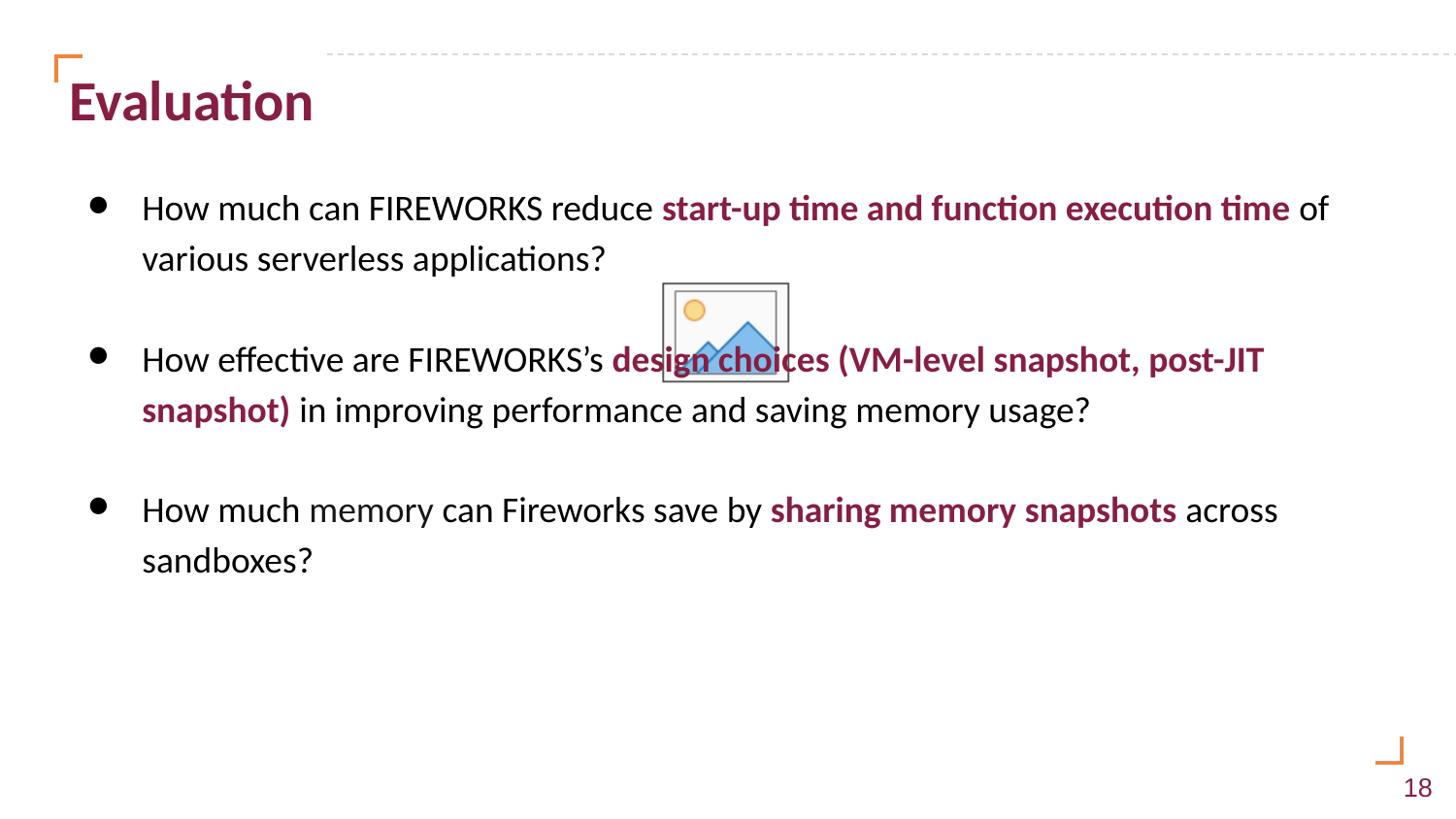

# Evaluation

How much can FIREWORKS reduce start-up time and function execution time of various serverless applications?

How effective are FIREWORKS’s design choices (VM-level snapshot, post-JIT snapshot) in improving performance and saving memory usage?

How much memory can Fireworks save by sharing memory snapshots across sandboxes?
18